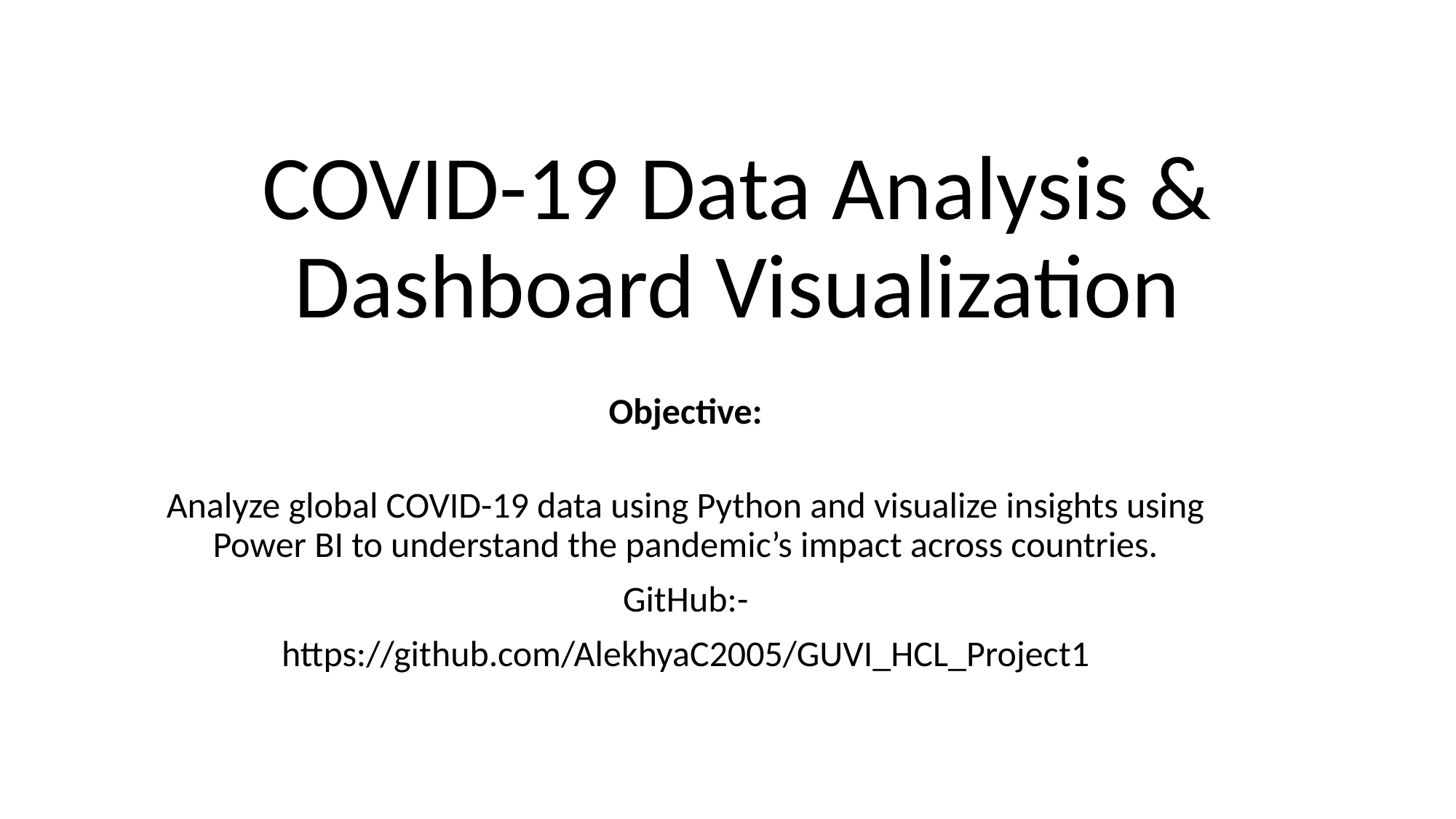

# COVID-19 Data Analysis & Dashboard Visualization
Objective:
Analyze global COVID-19 data using Python and visualize insights using Power BI to understand the pandemic’s impact across countries.
GitHub:-
https://github.com/AlekhyaC2005/GUVI_HCL_Project1